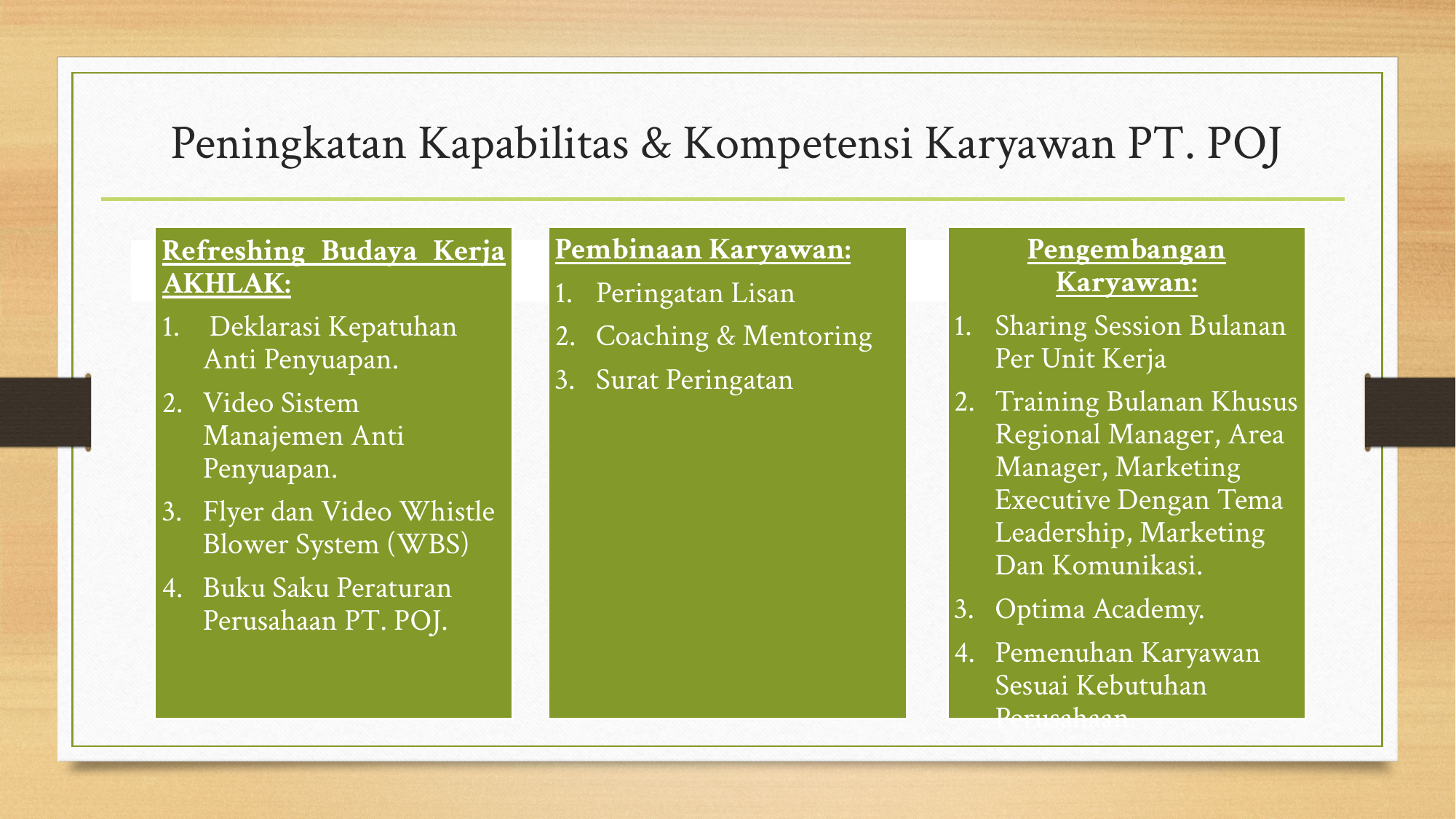

# Peningkatan Kapabilitas & Kompetensi Karyawan PT. POJ
Refreshing Budaya Kerja AKHLAK:
 Deklarasi Kepatuhan Anti Penyuapan.
Video Sistem Manajemen Anti Penyuapan.
Flyer dan Video Whistle Blower System (WBS)
Buku Saku Peraturan Perusahaan PT. POJ.

Pembinaan Karyawan:
Peringatan Lisan
Coaching & Mentoring
Surat Peringatan

Pengembangan Karyawan:
Sharing Session Bulanan Per Unit Kerja
Training Bulanan Khusus Regional Manager, Area Manager, Marketing Executive Dengan Tema Leadership, Marketing Dan Komunikasi.
Optima Academy.
Pemenuhan Karyawan Sesuai Kebutuhan Perusahaan.